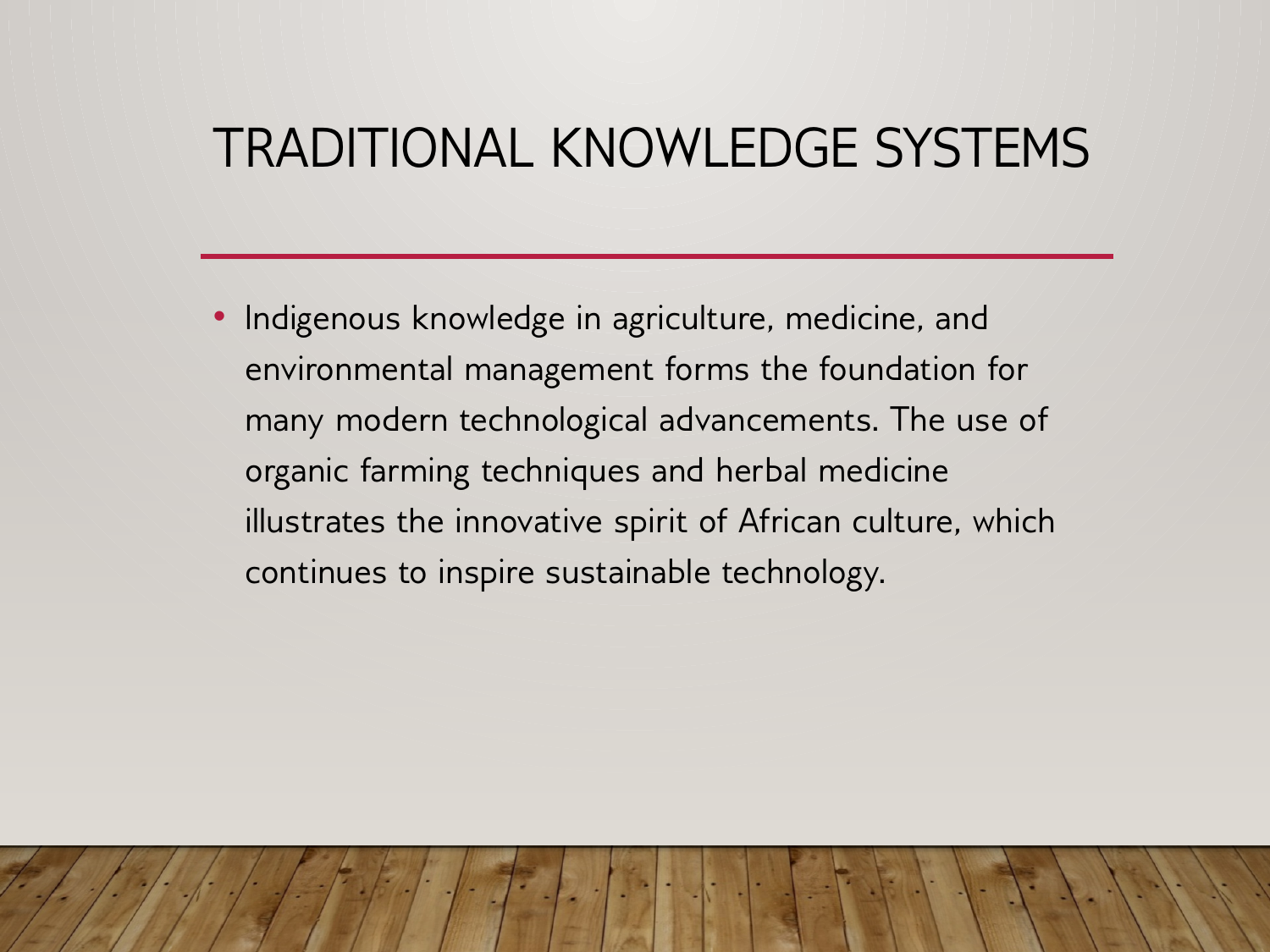

# Traditional Knowledge Systems
Indigenous knowledge in agriculture, medicine, and environmental management forms the foundation for many modern technological advancements. The use of organic farming techniques and herbal medicine illustrates the innovative spirit of African culture, which continues to inspire sustainable technology.